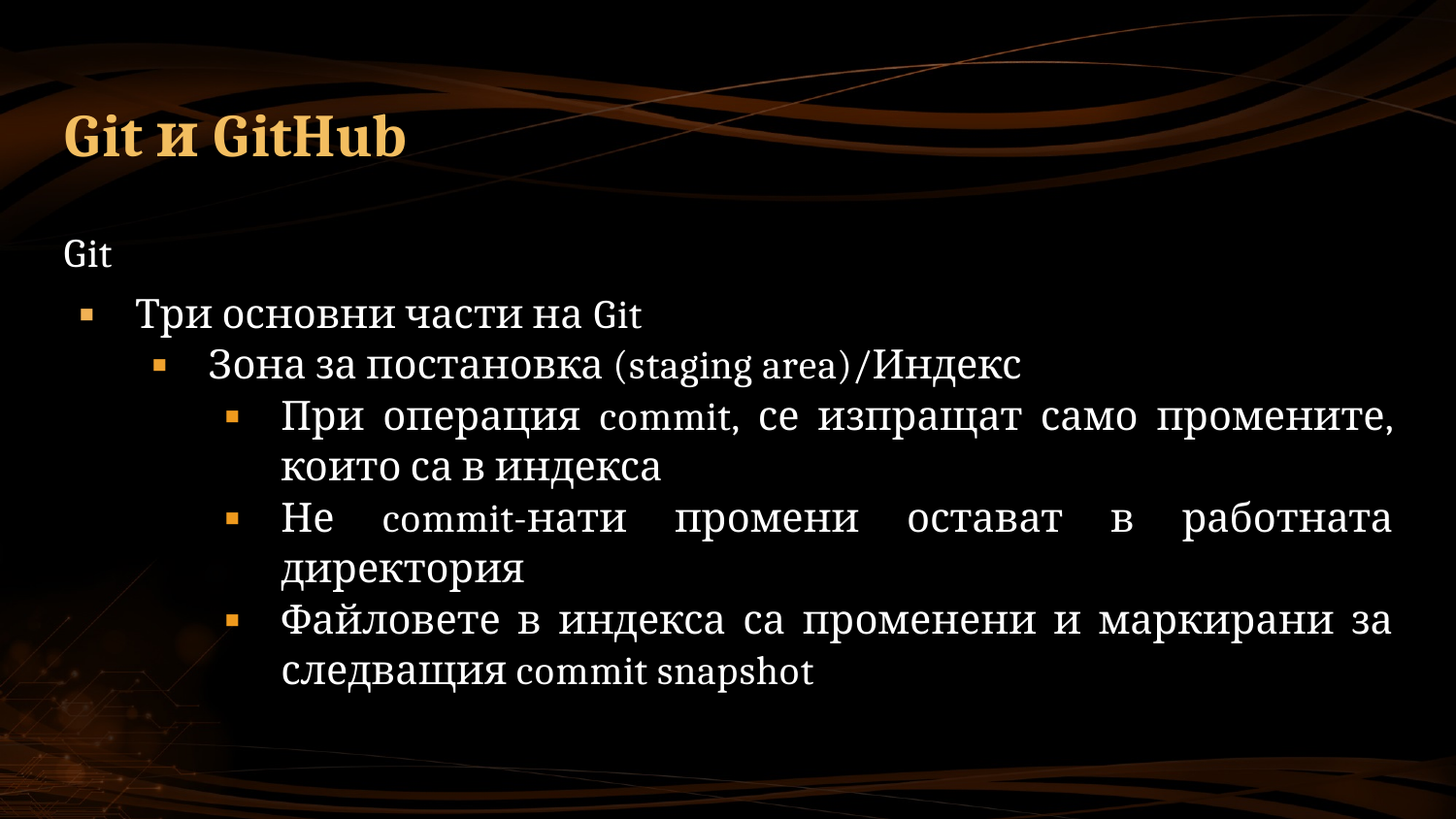

# Git и GitHub
Git
Три основни части на Git
Зона за постановка (staging area)/Индекс
При операция commit, се изпращат само промените, които са в индекса
Не commit-нати промени остават в работната директория
Файловете в индекса са променени и маркирани за следващия commit snapshot